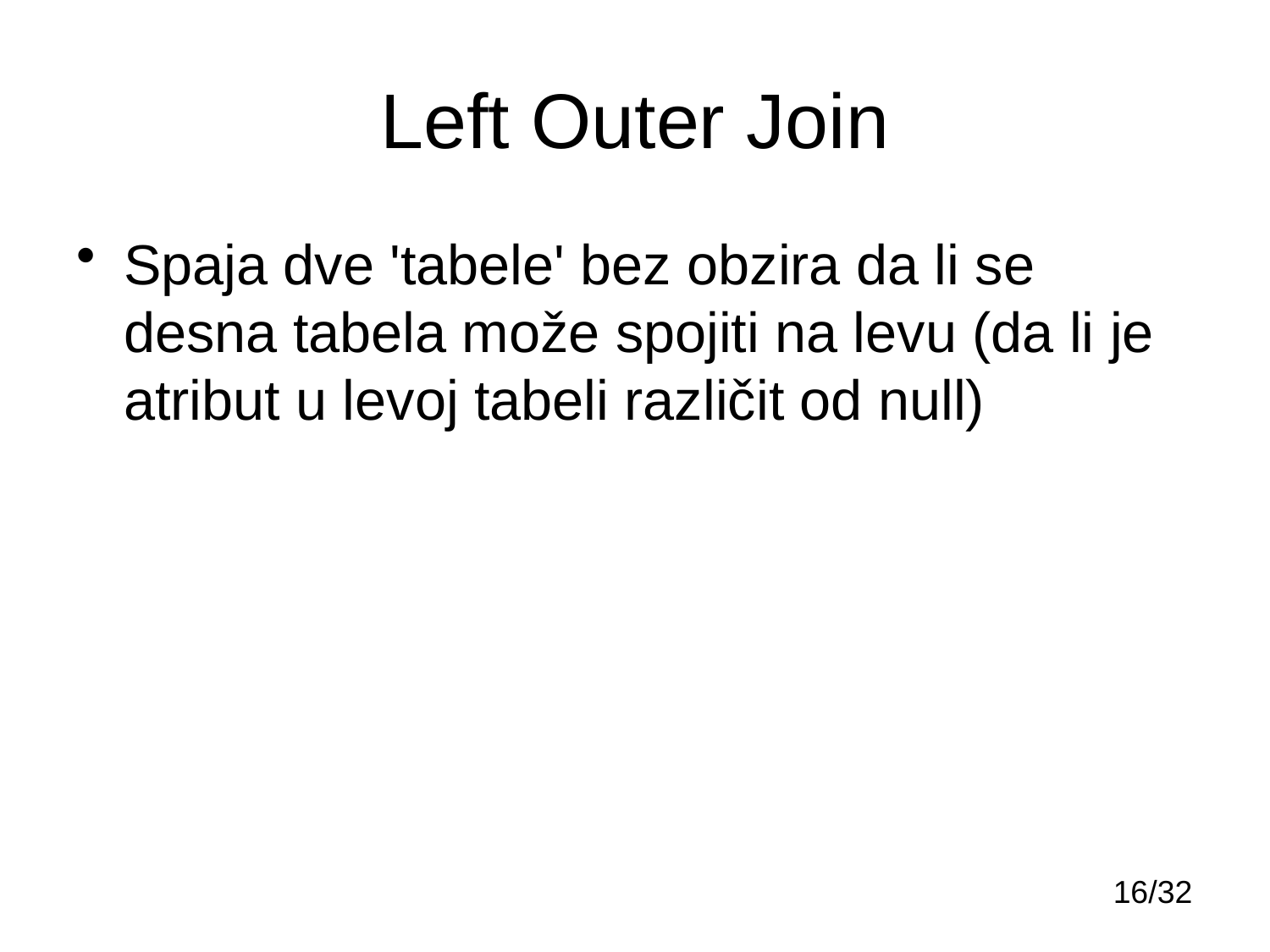

# Left Outer Join
Spaja dve 'tabele' bez obzira da li se desna tabela može spojiti na levu (da li je atribut u levoj tabeli različit od null)